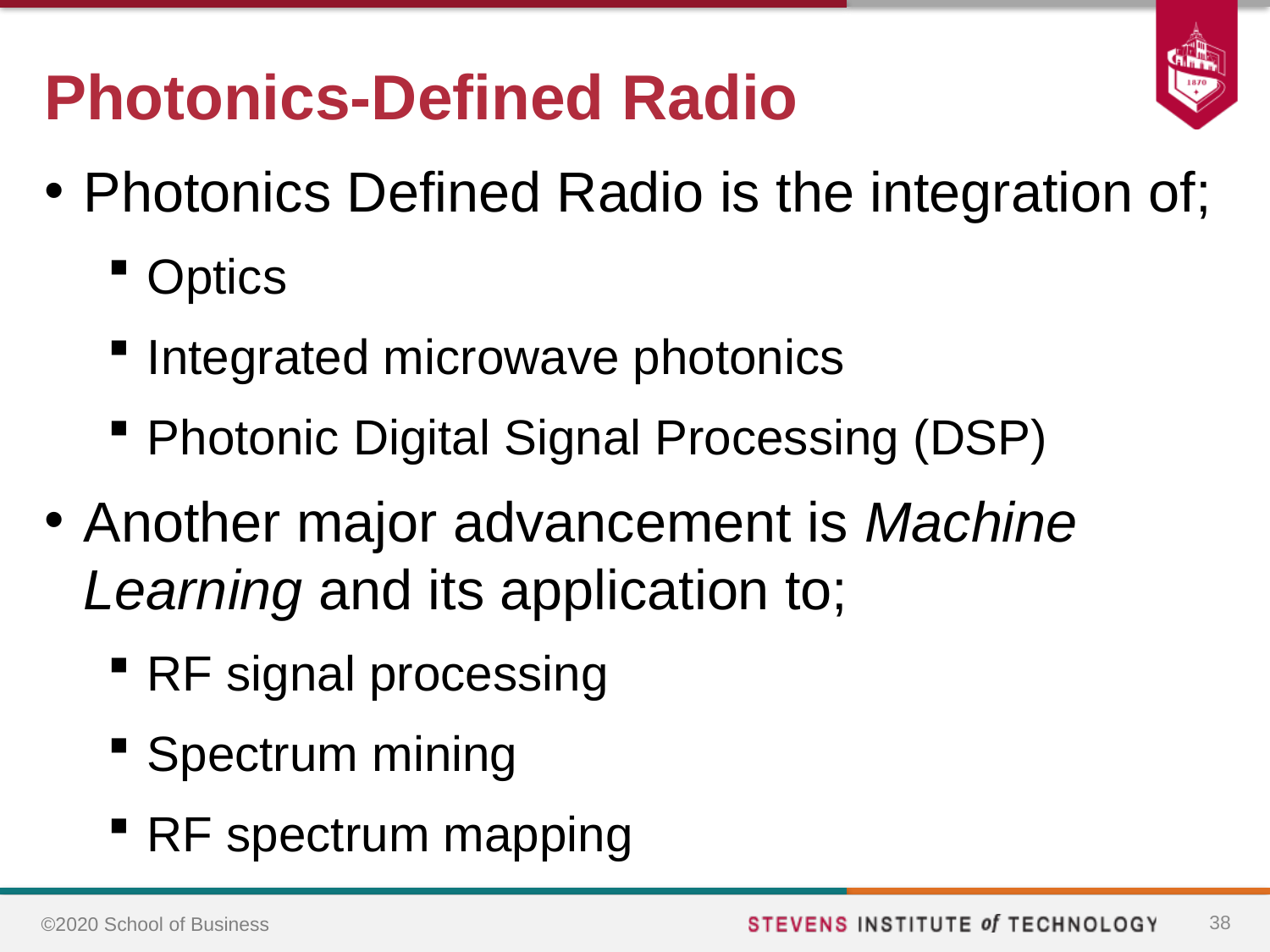

# Photonics-Defined Radio
Photonics Defined Radio is the integration of;
Optics
Integrated microwave photonics
Photonic Digital Signal Processing (DSP)
Another major advancement is Machine Learning and its application to;
RF signal processing
Spectrum mining
RF spectrum mapping

38